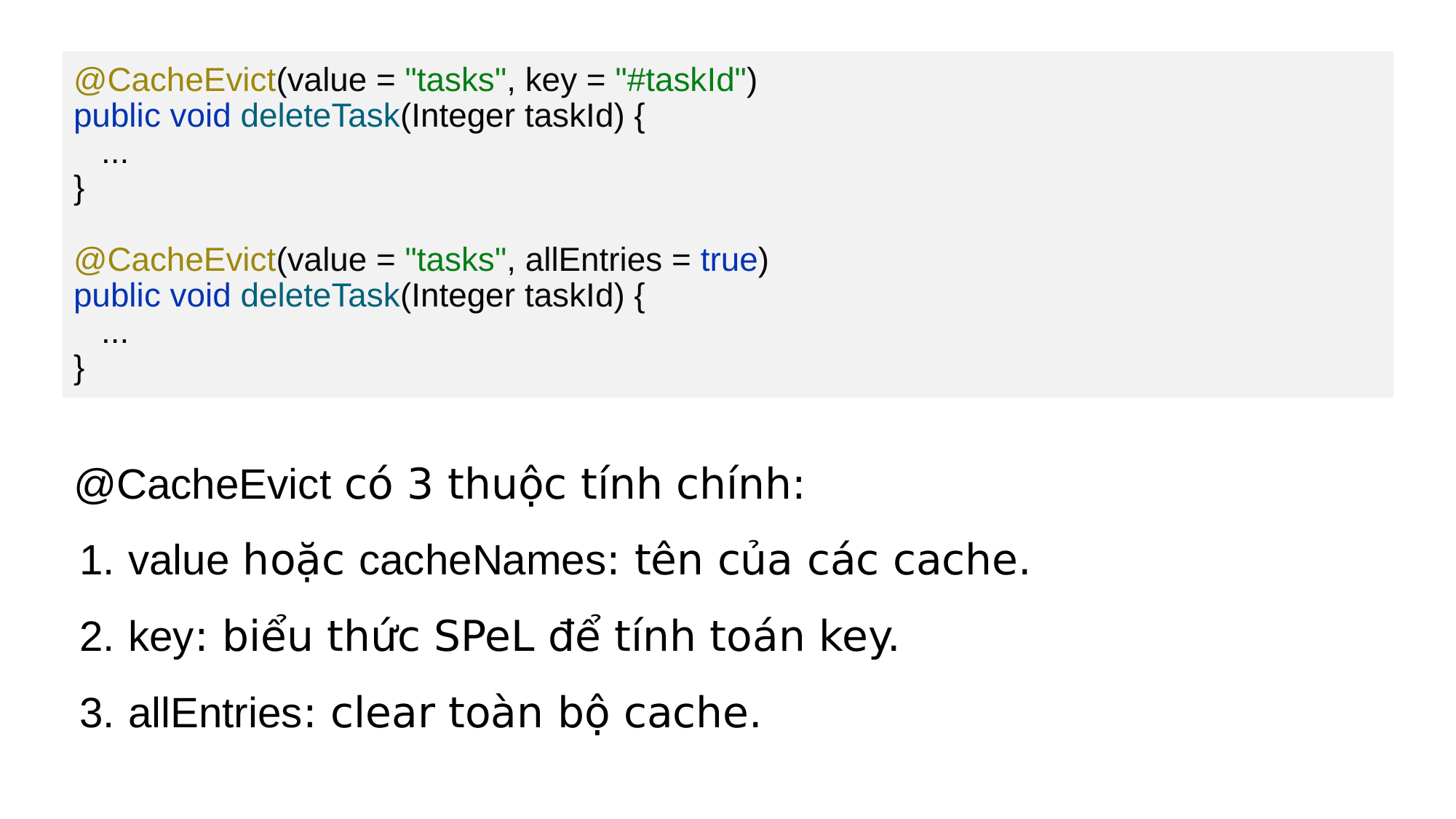

@CacheEvict(value = "tasks", key = "#taskId")
public void deleteTask(Integer taskId) {
   ...
}
@CacheEvict(value = "tasks", allEntries = true)
public void deleteTask(Integer taskId) {
   ...
}
@CacheEvict có 3 thuộc tính chính:
value hoặc cacheNames: tên của các cache.
key: biểu thức SPeL để tính toán key.
allEntries: clear toàn bộ cache.